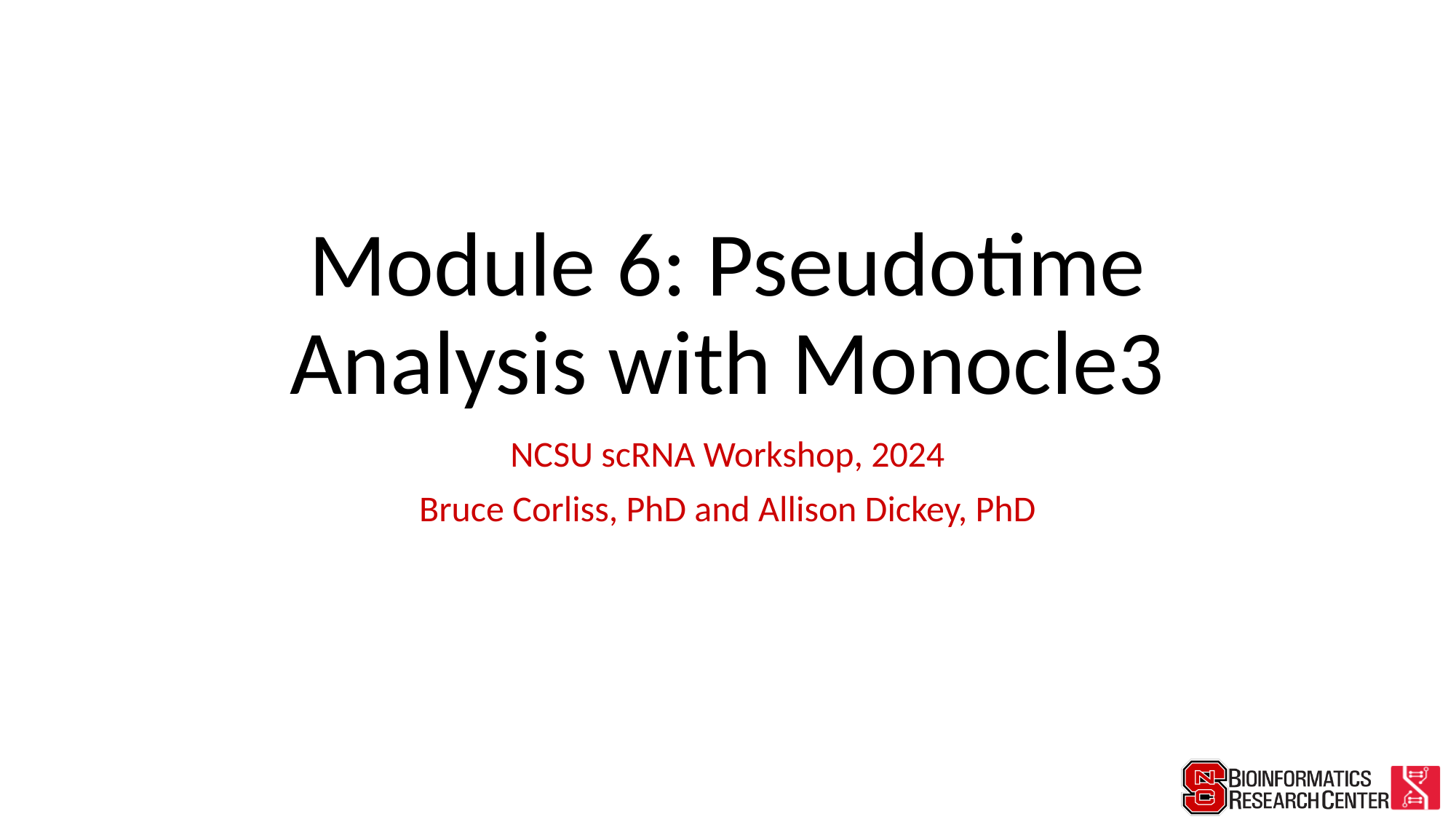

# Module 6: Pseudotime Analysis with Monocle3
NCSU scRNA Workshop, 2024
Bruce Corliss, PhD and Allison Dickey, PhD